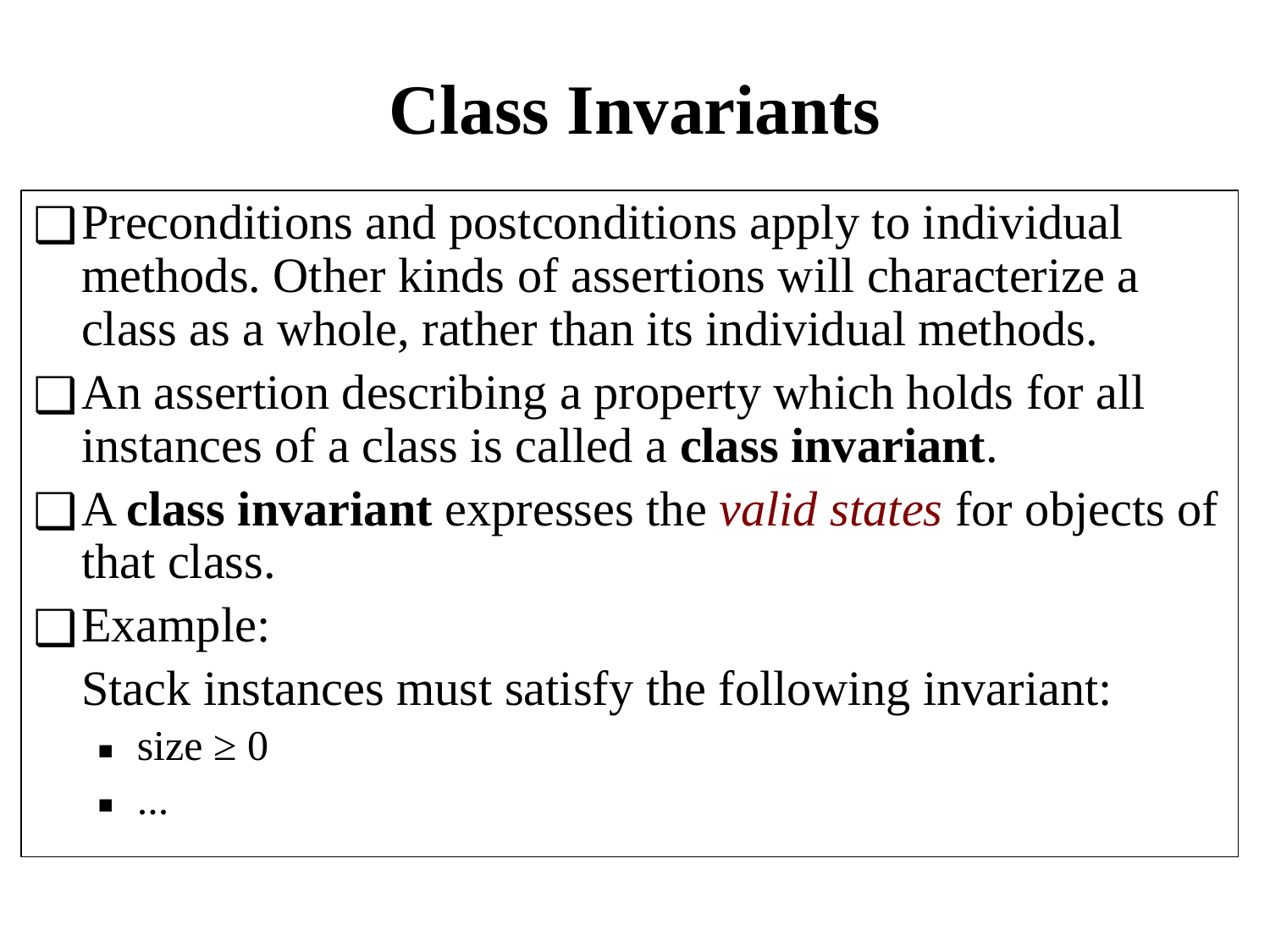

# Class Invariants
Preconditions and postconditions apply to individual methods. Other kinds of assertions will characterize a class as a whole, rather than its individual methods.
An assertion describing a property which holds for all instances of a class is called a class invariant.
A class invariant expresses the valid states for objects of that class.
Example:
	Stack instances must satisfy the following invariant:
size ≥ 0
...